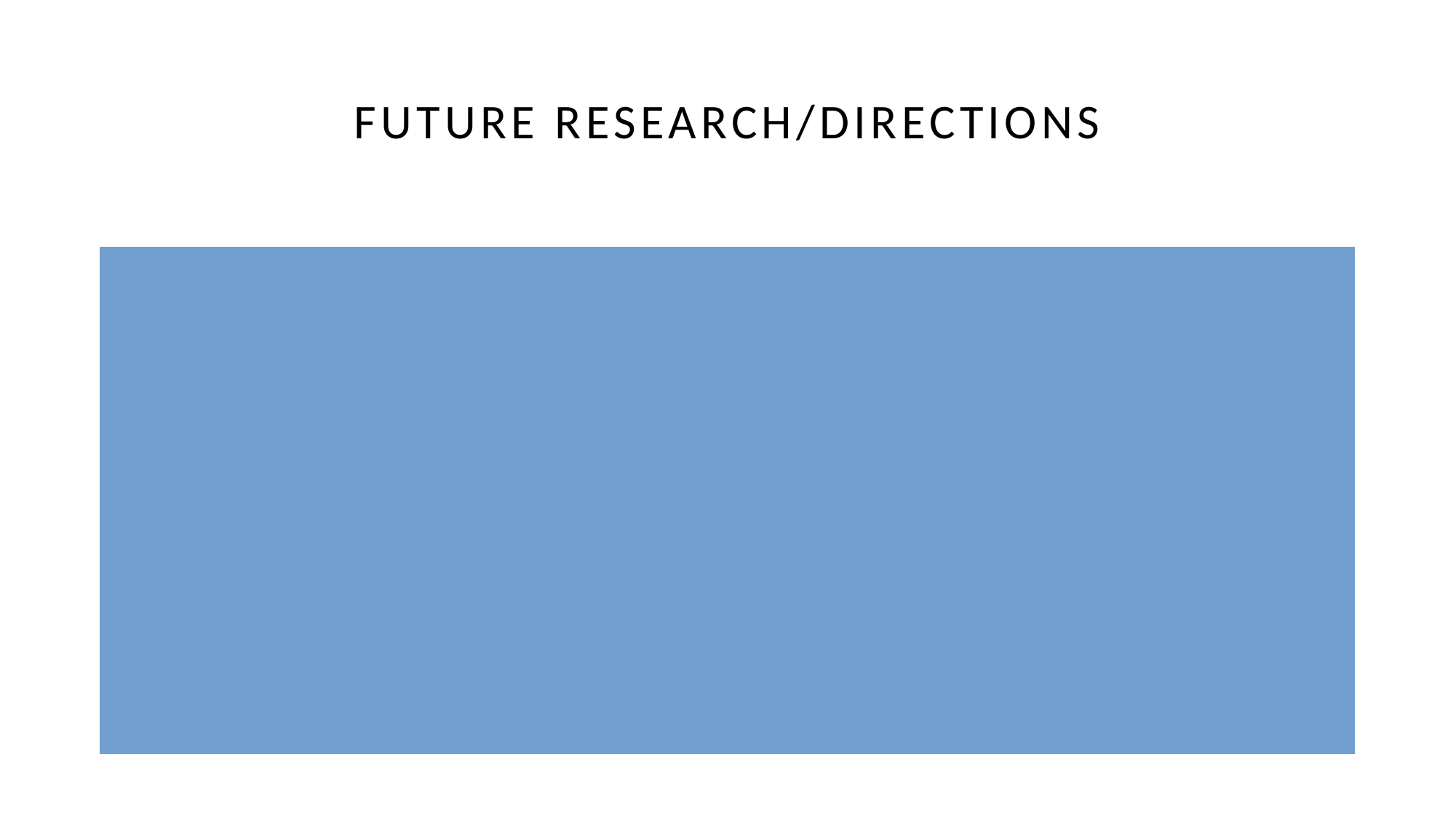

# Future research/directions
    I intend to continue exploring further the capabilities and applications of cellular automata models in the field of image processing through the recent areas of development, notably evolutionary algorithms, artificial intelligence (AI), machine learning (ML), and how quantum computing could be pivotal for cellular automata to carry out more intricate computations. Such improvements would enable the systems of cellular automata with a much greater ability to optimize, learn, and adapt, and hence give much better performance in handling complex image processing tasks. The following subsections provide possible directions of interest for study and research…
Investigate the integration of reinforcement learning algorithms to enhance the adaptability and learning capabilities of cellular automata systems.
Explore the application of deep learning techniques in conjunction with cellular automata for more complex image processing tasks.
Explore the use of hybrid approaches combining cellular automata with other computational models such as neural networks or evolutionary algorithms for synergistic effects in image processing.
Explore recent advancements in evolutionary algorithms, such as genetic algorithms (GAs) to enhance the optimization and learning capabilities of cellular automata models for image processing tasks.
Investigate modern developments in computational techniques such as quantum computing or neuromorphic computing and their potential applications in advancing cellular automata.